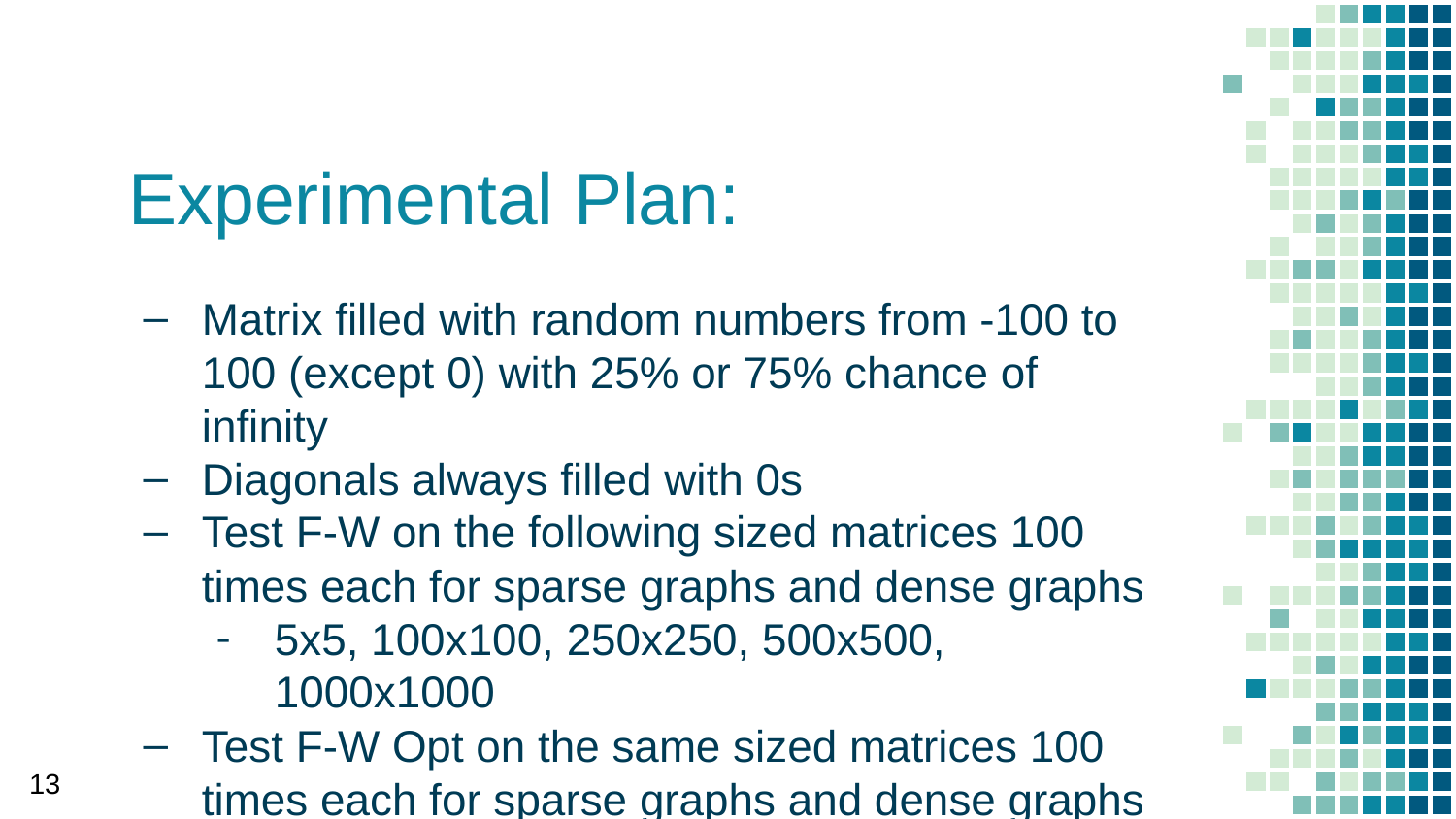

# Experimental Plan:
Matrix filled with random numbers from -100 to 100 (except 0) with 25% or 75% chance of infinity
Diagonals always filled with 0s
Test F-W on the following sized matrices 100 times each for sparse graphs and dense graphs
5x5, 100x100, 250x250, 500x500, 1000x1000
Test F-W Opt on the same sized matrices 100 times each for sparse graphs and dense graphs
13